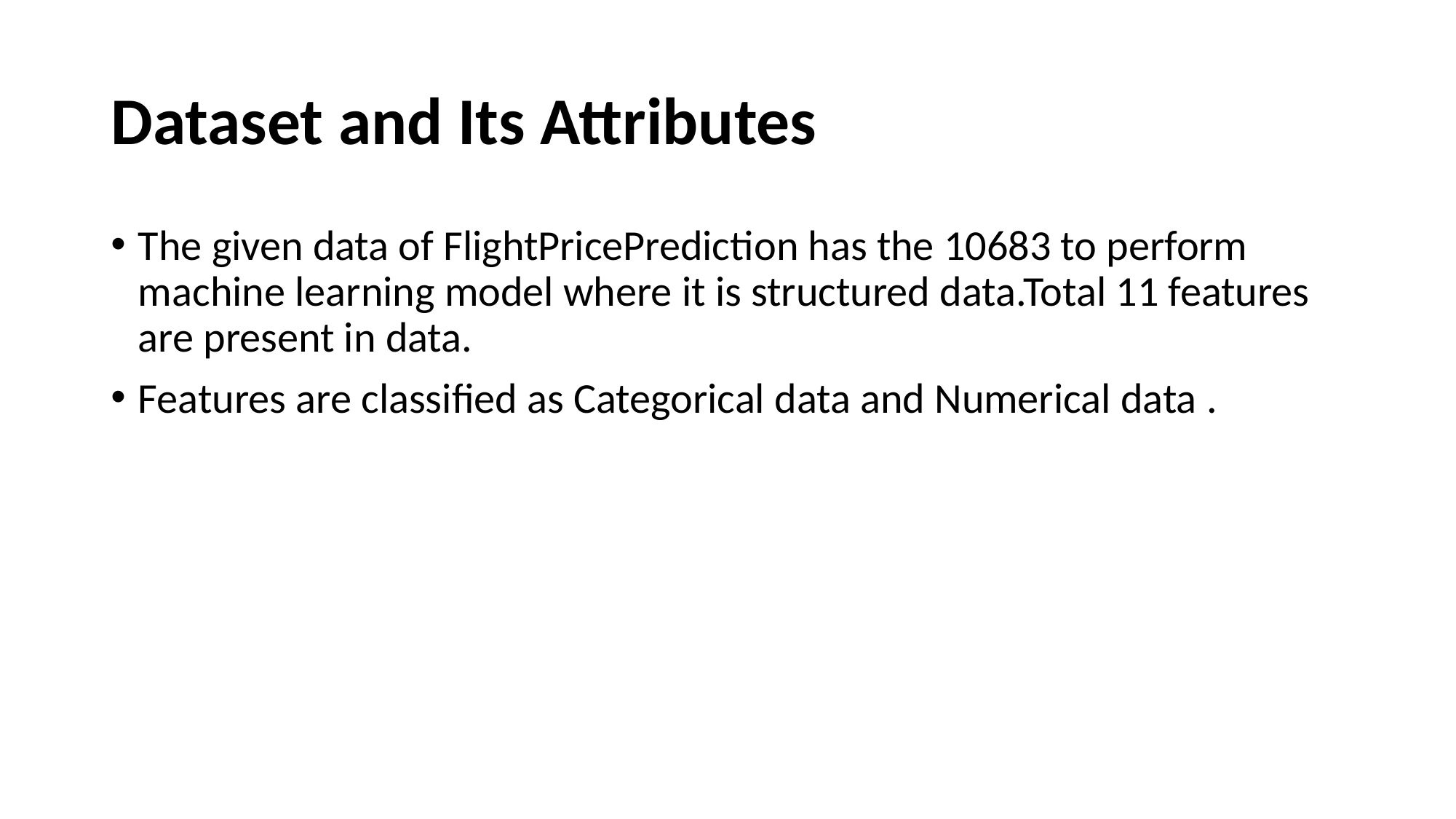

# Dataset and Its Attributes
The given data of FlightPricePrediction has the 10683 to perform machine learning model where it is structured data.Total 11 features are present in data.
Features are classified as Categorical data and Numerical data .